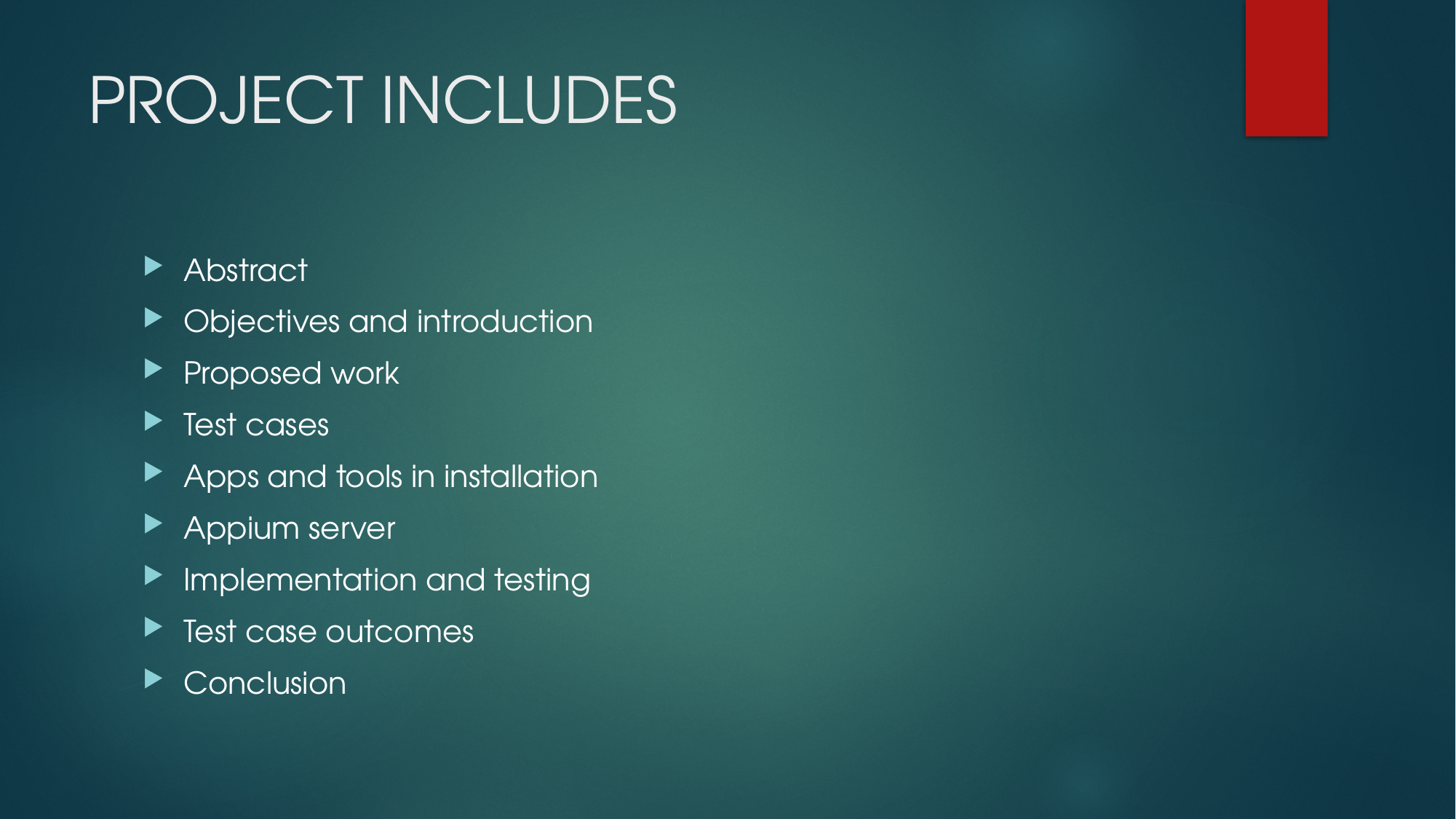

# PROJECT INCLUDES
Abstract
Objectives and introduction
Proposed work
Test cases
Apps and tools in installation
Appium server
Implementation and testing
Test case outcomes
Conclusion